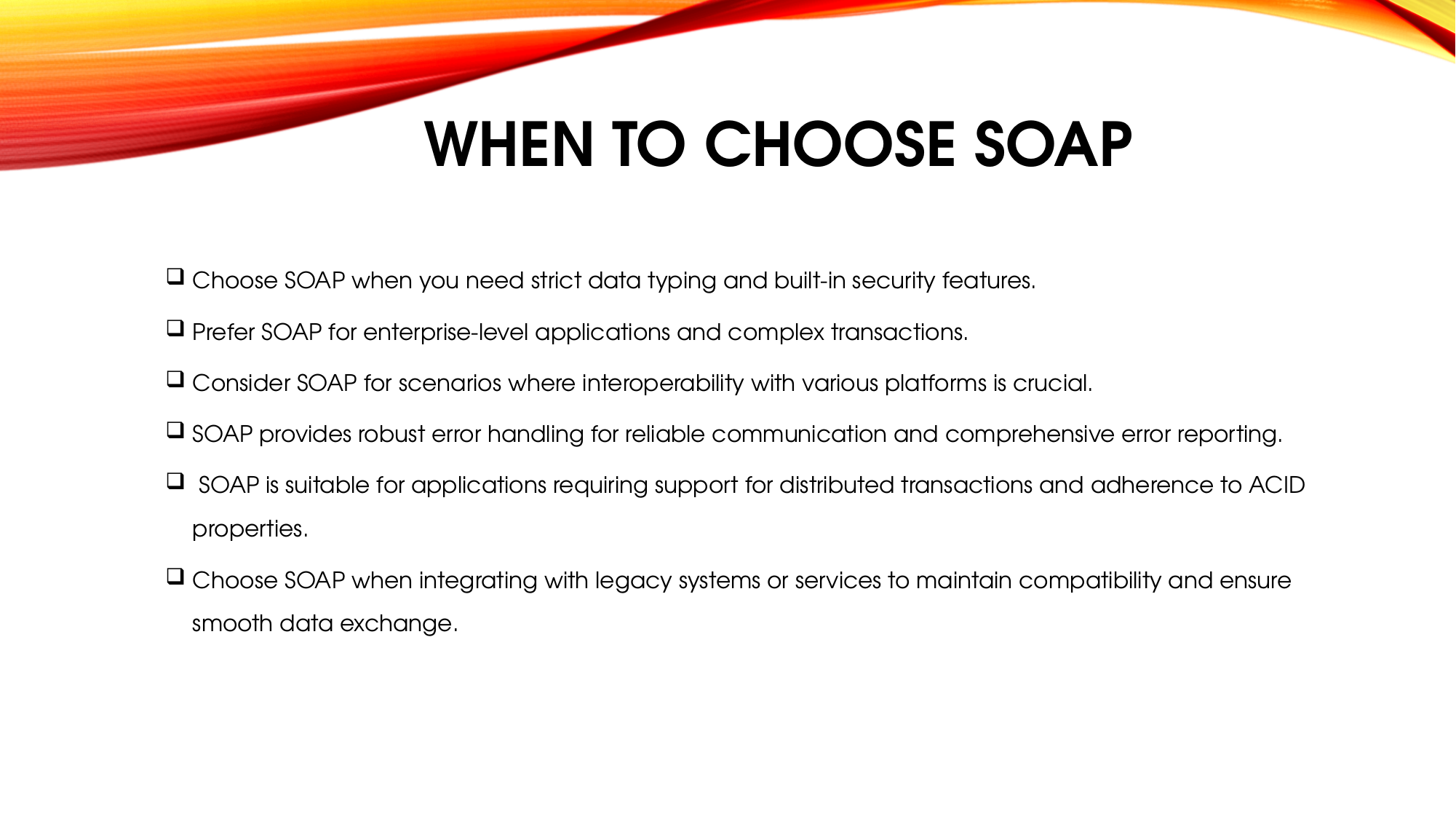

# When to Choose SOAP

Choose SOAP when you need strict data typing and built-in security features.
Prefer SOAP for enterprise-level applications and complex transactions.
Consider SOAP for scenarios where interoperability with various platforms is crucial.
SOAP provides robust error handling for reliable communication and comprehensive error reporting.
 SOAP is suitable for applications requiring support for distributed transactions and adherence to ACID properties.
Choose SOAP when integrating with legacy systems or services to maintain compatibility and ensure smooth data exchange.